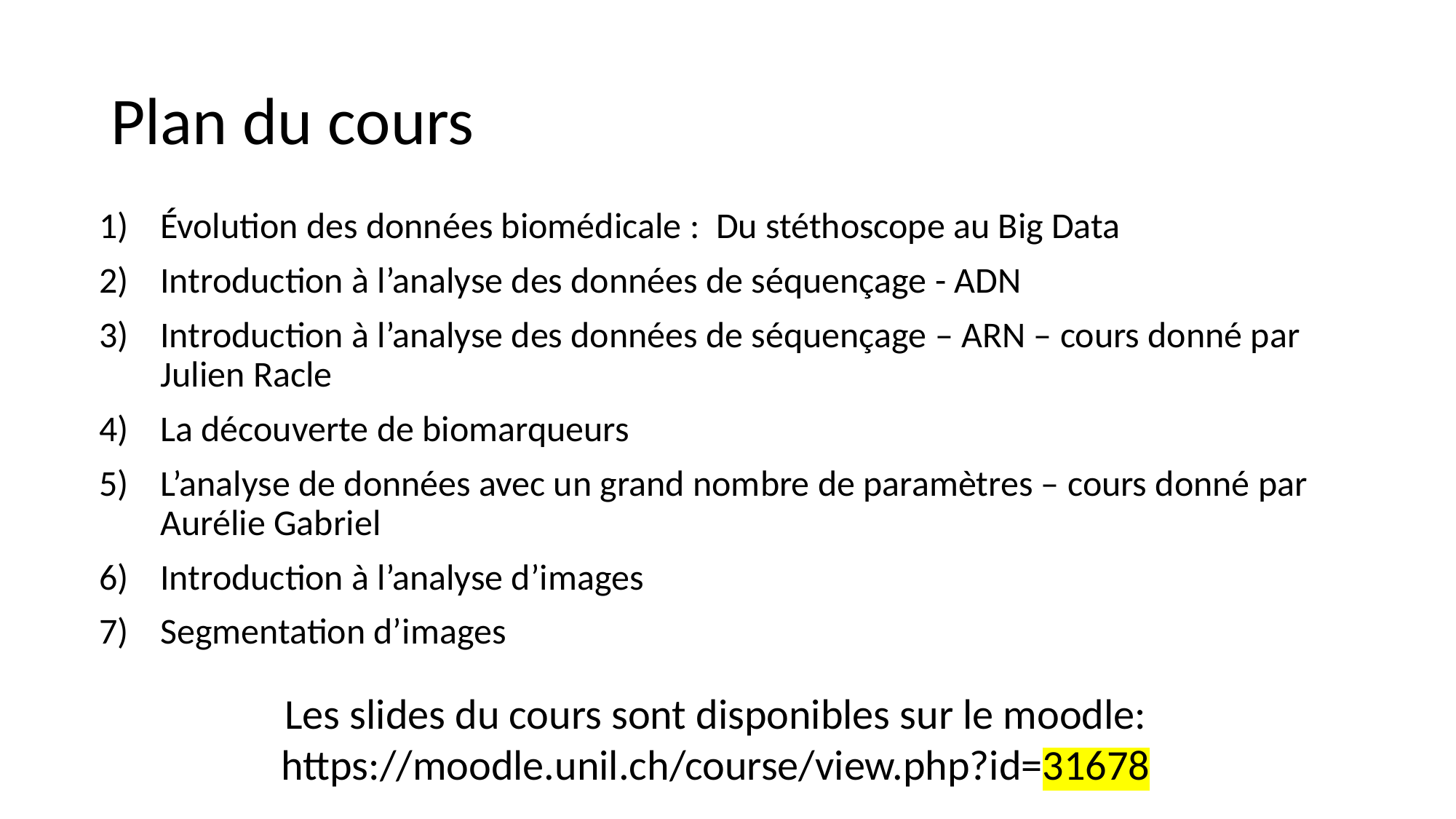

# Plan du cours
Évolution des données biomédicale :  Du stéthoscope au Big Data
Introduction à l’analyse des données de séquençage - ADN
Introduction à l’analyse des données de séquençage – ARN – cours donné par Julien Racle
La découverte de biomarqueurs
L’analyse de données avec un grand nombre de paramètres – cours donné par Aurélie Gabriel
Introduction à l’analyse d’images
Segmentation d’images
Les slides du cours sont disponibles sur le moodle: https://moodle.unil.ch/course/view.php?id=31678